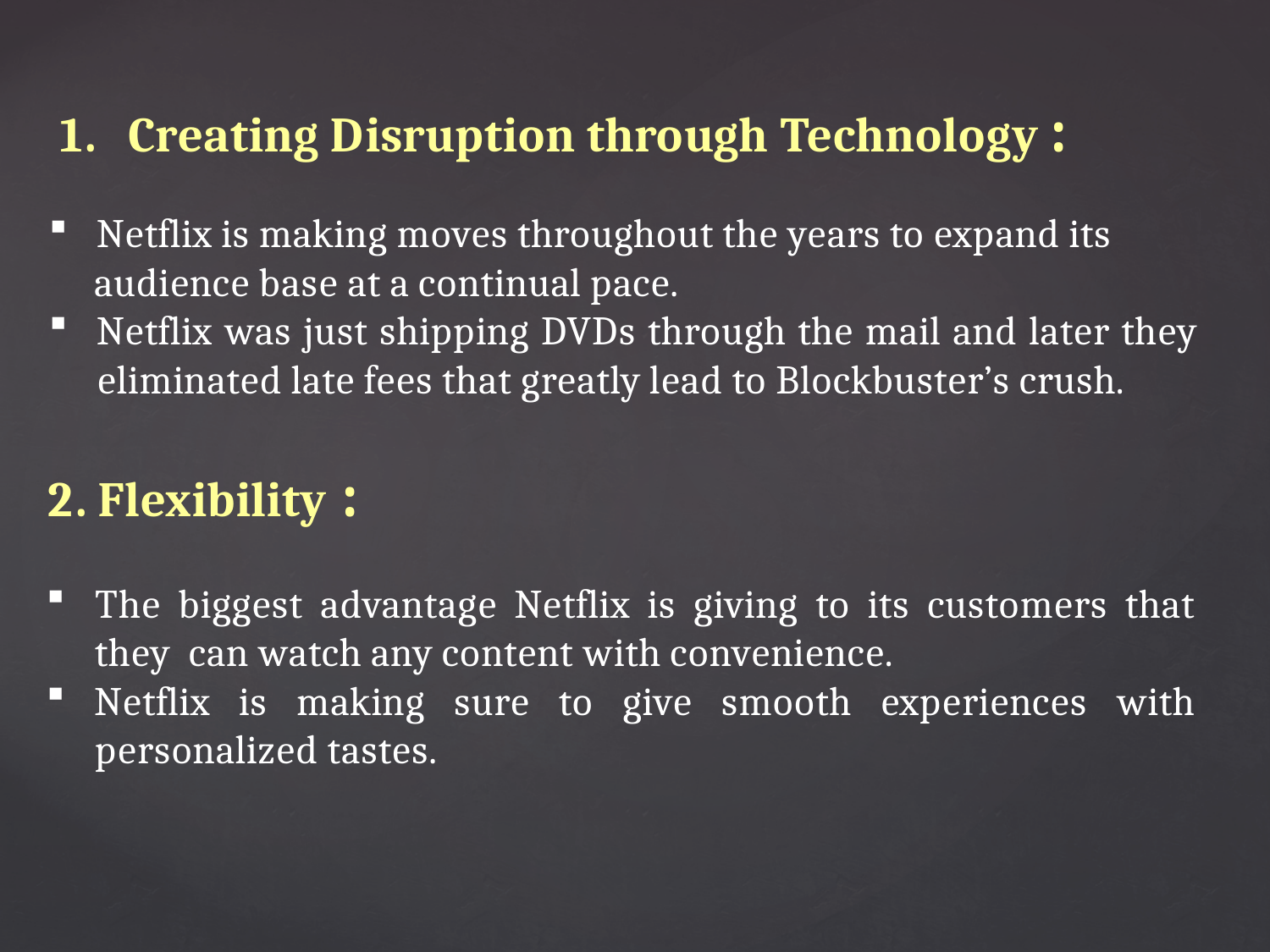

Creating Disruption through Technology :
Netflix is making moves throughout the years to expand its
     audience base at a continual pace.
Netflix was just shipping DVDs through the mail and later they eliminated late fees that greatly lead to Blockbuster’s crush.

2. Flexibility :
The biggest advantage Netflix is giving to its customers that they  can watch any content with convenience.
Netflix is making sure to give smooth experiences with personalized tastes.